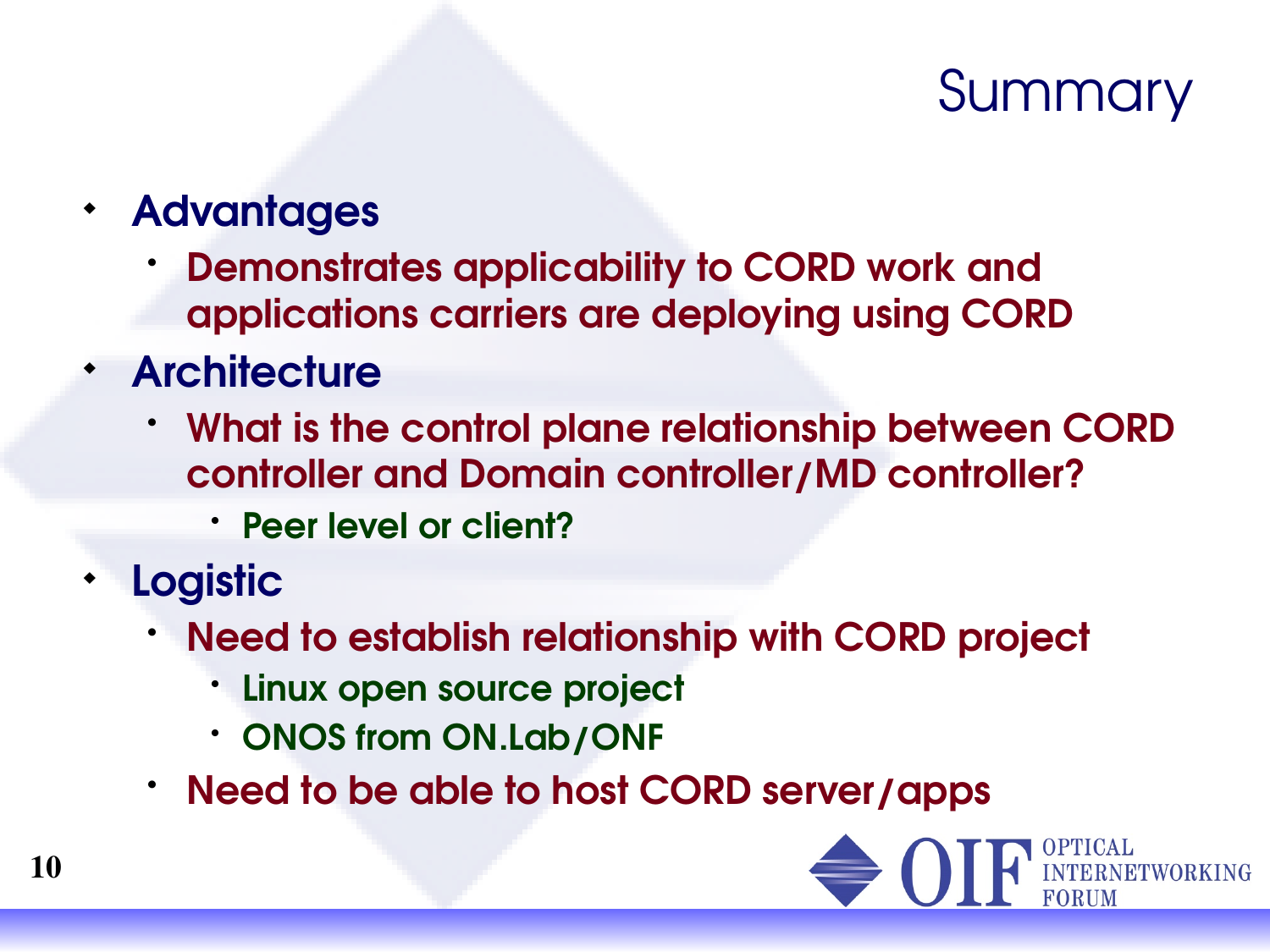

# Summary
Advantages
Demonstrates applicability to CORD work and applications carriers are deploying using CORD
Architecture
What is the control plane relationship between CORD controller and Domain controller/MD controller?
Peer level or client?
Logistic
Need to establish relationship with CORD project
Linux open source project
ONOS from ON.Lab/ONF
Need to be able to host CORD server/apps
10